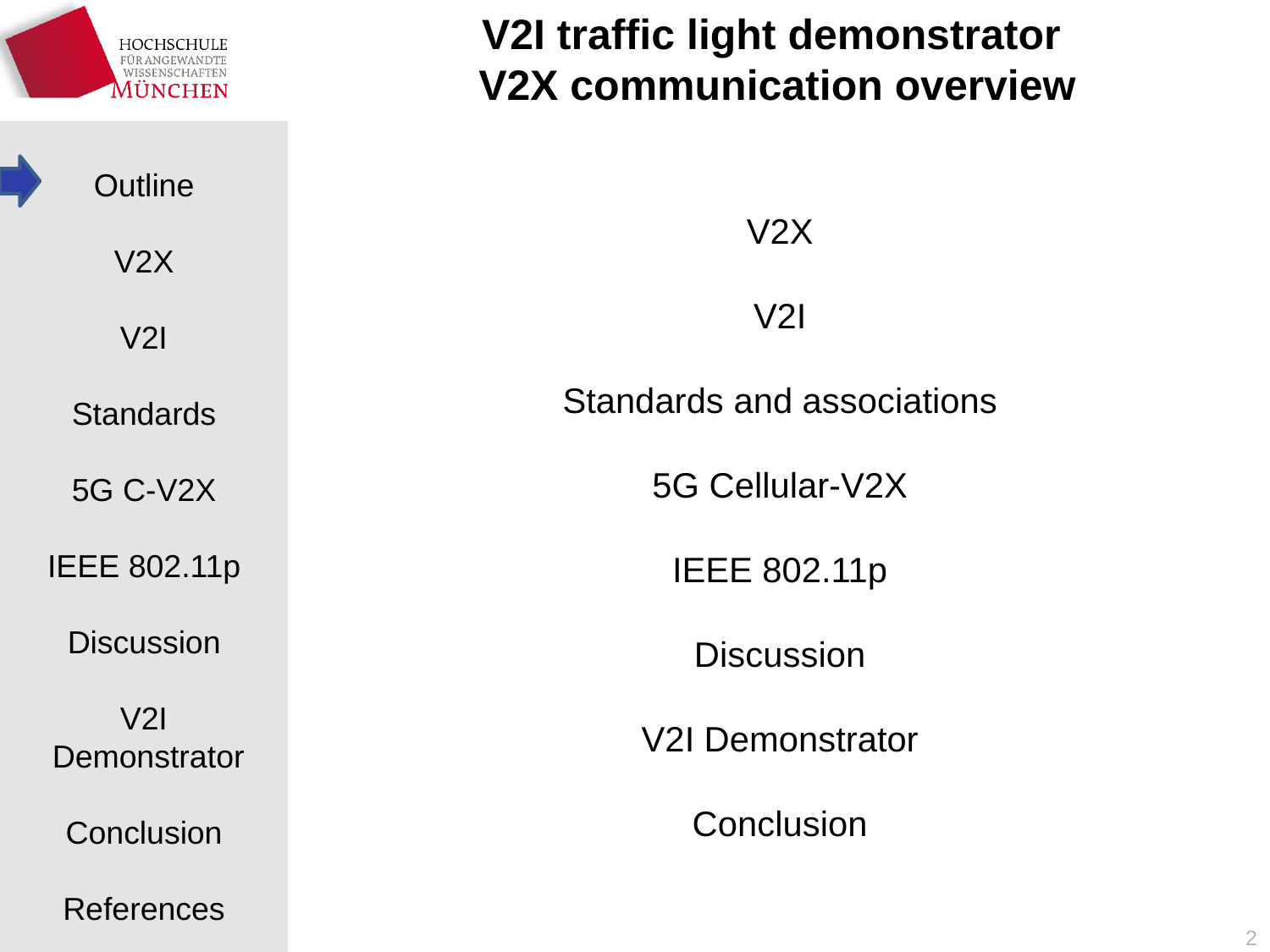

# V2I traffic light demonstrator V2X communication overview

V2X

V2I

Standards and associations

5G Cellular-V2X

IEEE 802.11p

Discussion

V2I Demonstrator

Conclusion

2